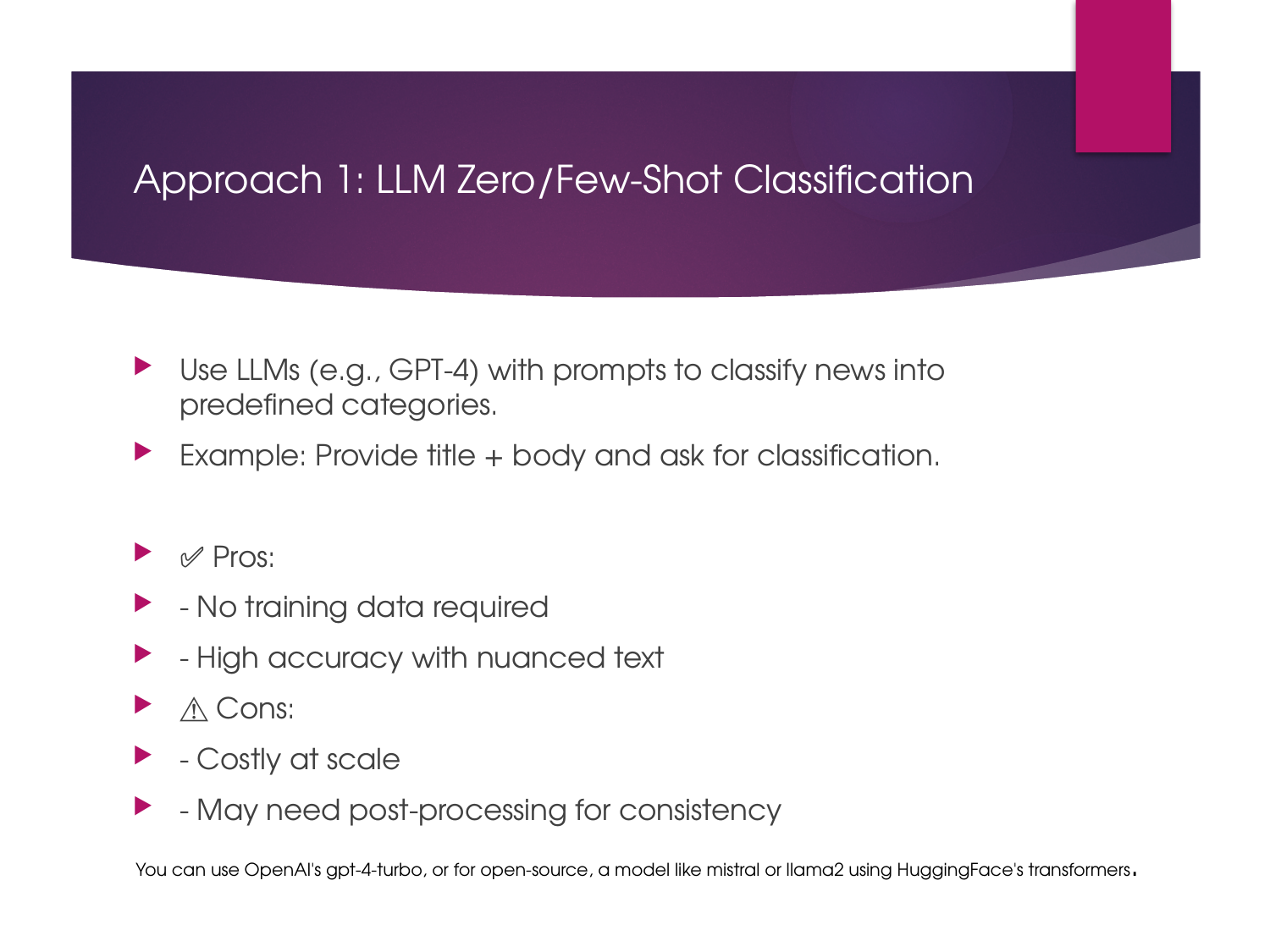

# Approach 1: LLM Zero/Few-Shot Classification
Use LLMs (e.g., GPT-4) with prompts to classify news into predefined categories.
Example: Provide title + body and ask for classification.

✅ Pros:
- No training data required
- High accuracy with nuanced text
⚠️ Cons:
- Costly at scale
- May need post-processing for consistency
You can use OpenAI's gpt-4-turbo, or for open-source, a model like mistral or llama2 using HuggingFace's transformers.